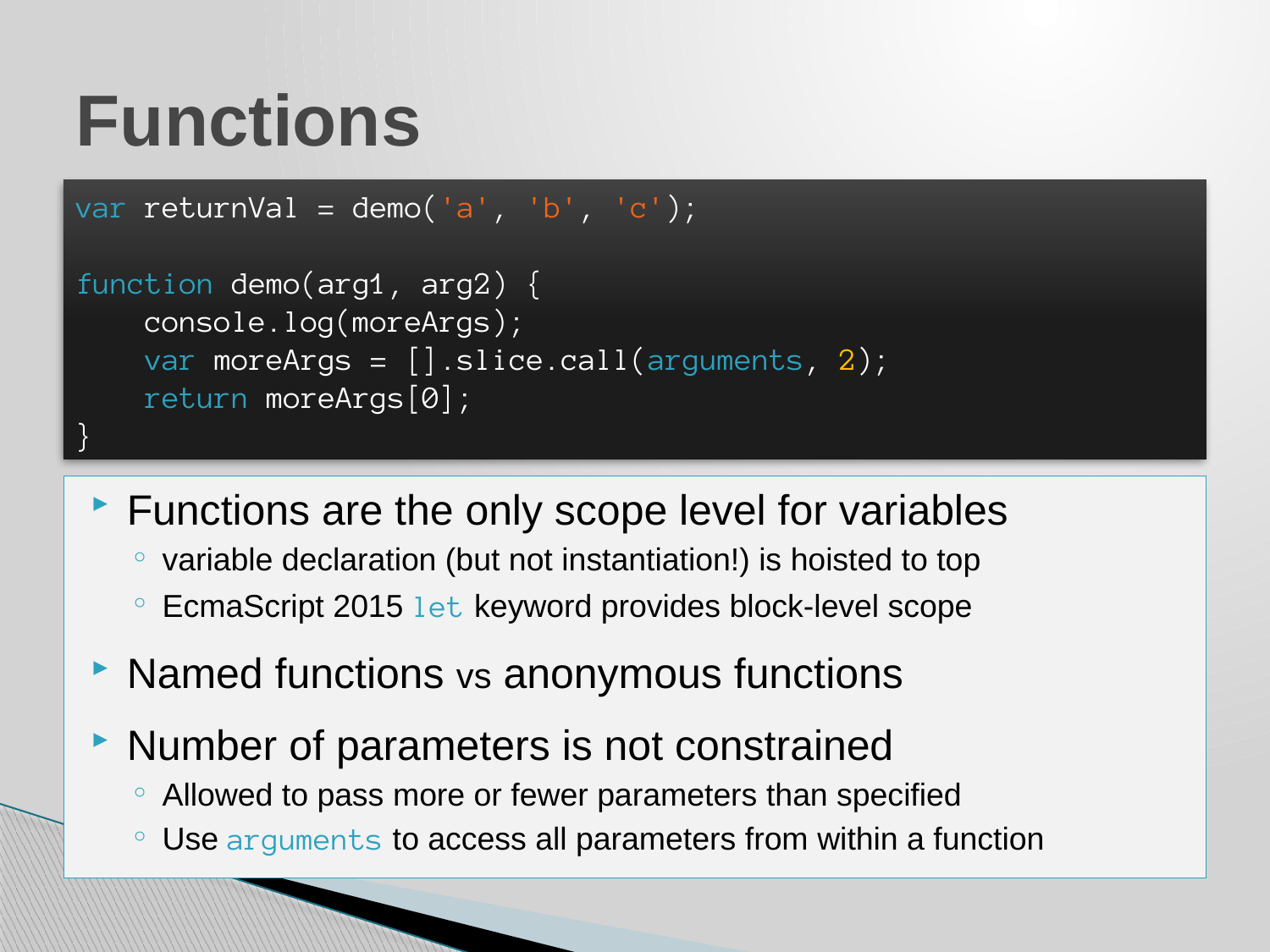

# Functions
var returnVal = demo('a', 'b', 'c');

function demo(arg1, arg2) {
    console.log(moreArgs);
    var moreArgs = [].slice.call(arguments, 2);
    return moreArgs[0];
}
Functions are the only scope level for variables
variable declaration (but not instantiation!) is hoisted to top
EcmaScript 2015 let keyword provides block-level scope
Named functions vs anonymous functions
Number of parameters is not constrained
Allowed to pass more or fewer parameters than specified
Use arguments to access all parameters from within a function